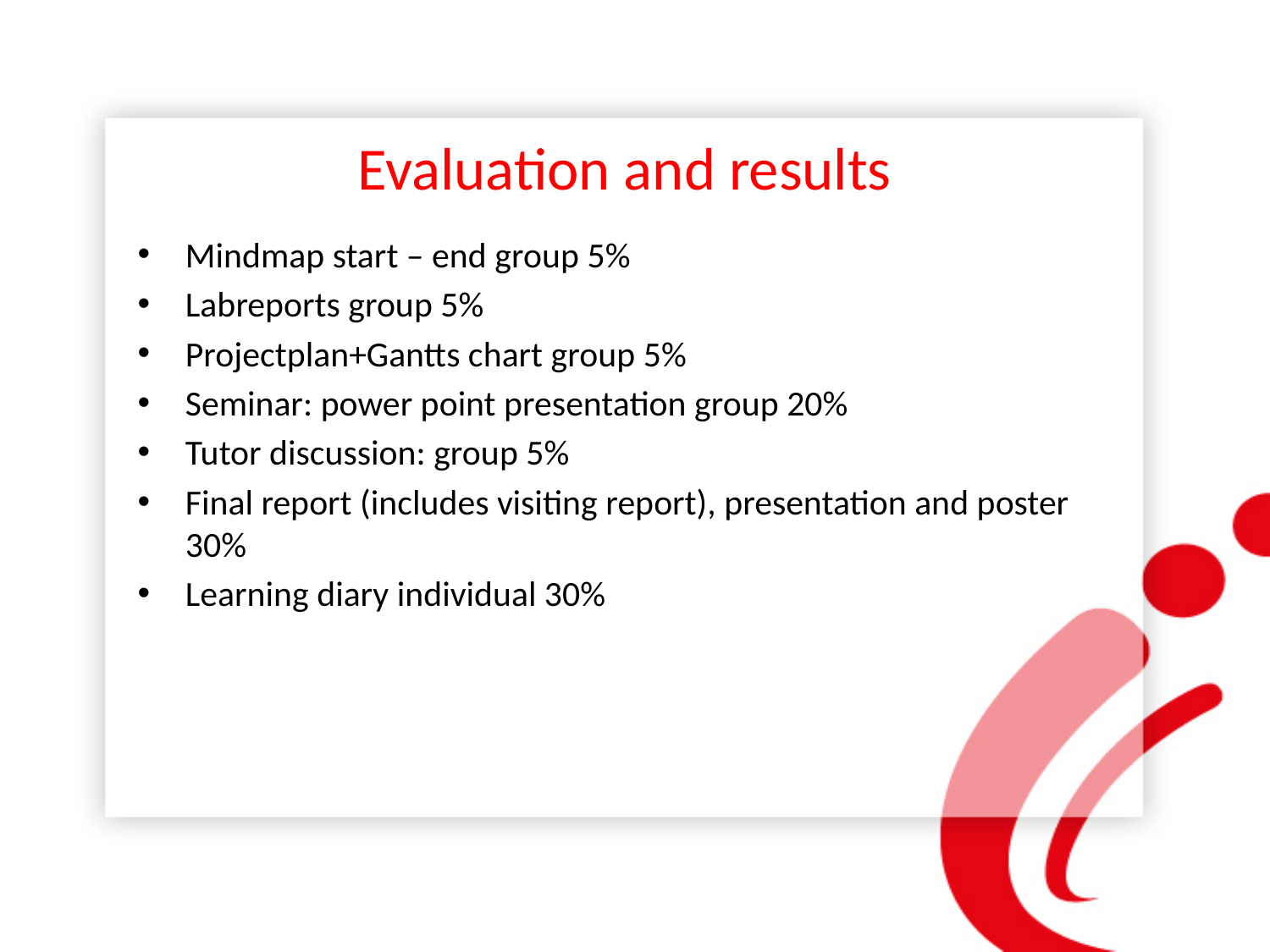

# Evaluation and results
Mindmap start – end group 5%
Labreports group 5%
Projectplan+Gantts chart group 5%
Seminar: power point presentation group 20%
Tutor discussion: group 5%
Final report (includes visiting report), presentation and poster 30%
Learning diary individual 30%